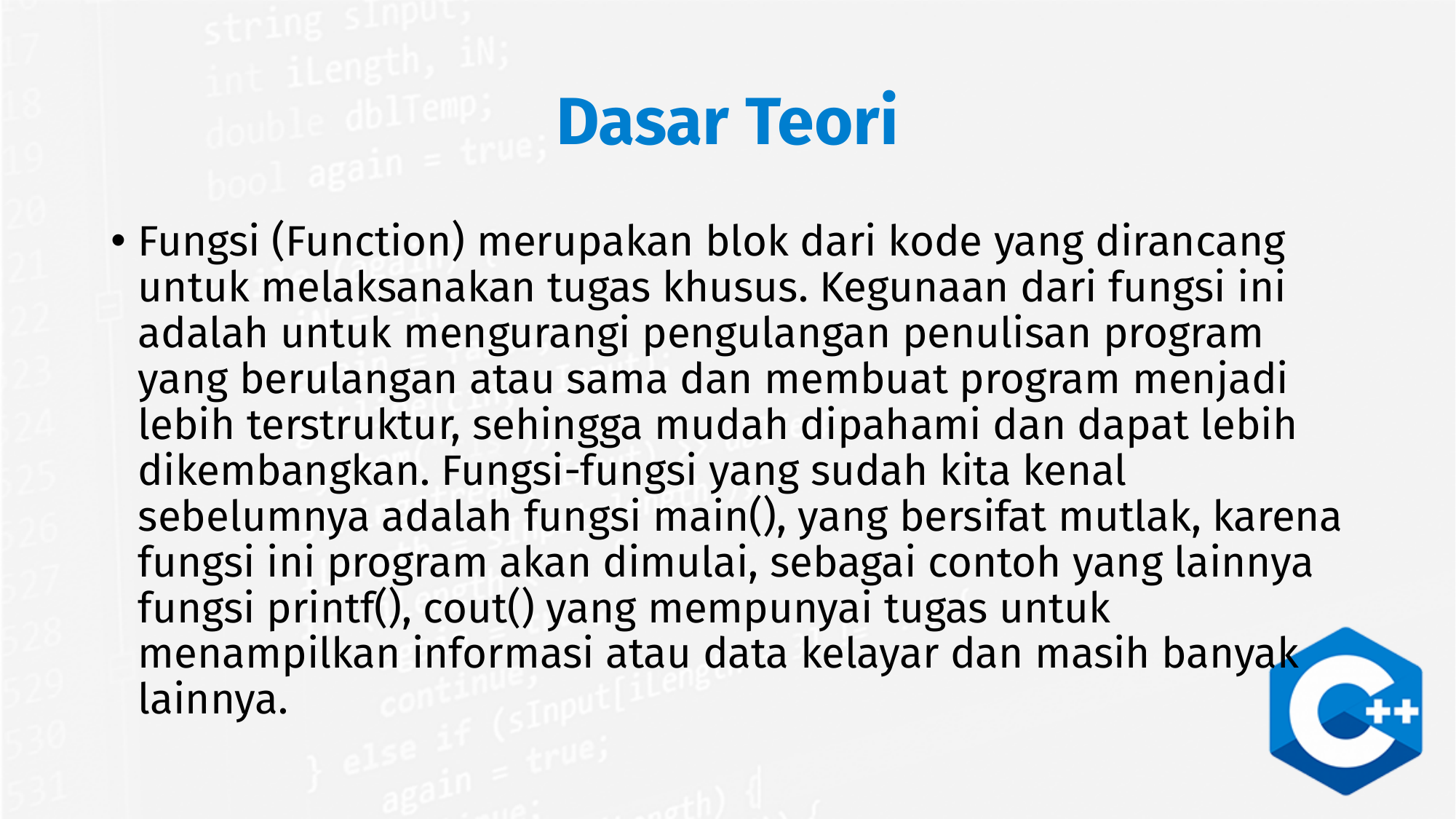

# Dasar Teori
Fungsi (Function) merupakan blok dari kode yang dirancang untuk melaksanakan tugas khusus. Kegunaan dari fungsi ini adalah untuk mengurangi pengulangan penulisan program yang berulangan atau sama dan membuat program menjadi lebih terstruktur, sehingga mudah dipahami dan dapat lebih dikembangkan. Fungsi-fungsi yang sudah kita kenal sebelumnya adalah fungsi main(), yang bersifat mutlak, karena fungsi ini program akan dimulai, sebagai contoh yang lainnya fungsi printf(), cout() yang mempunyai tugas untuk menampilkan informasi atau data kelayar dan masih banyak lainnya.